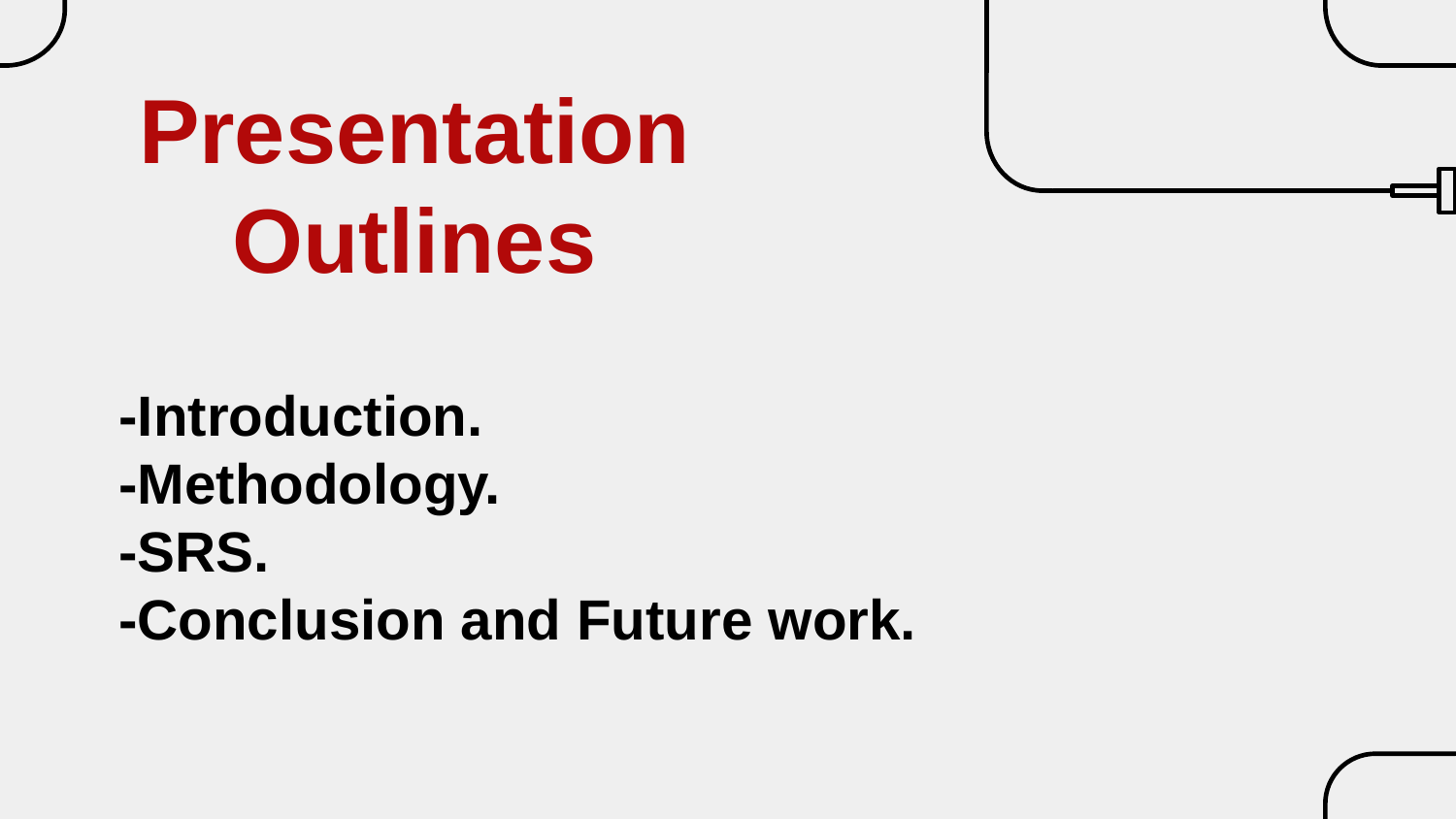

# Presentation Outlines
-Introduction.
-Methodology.
-SRS.
-Conclusion and Future work.